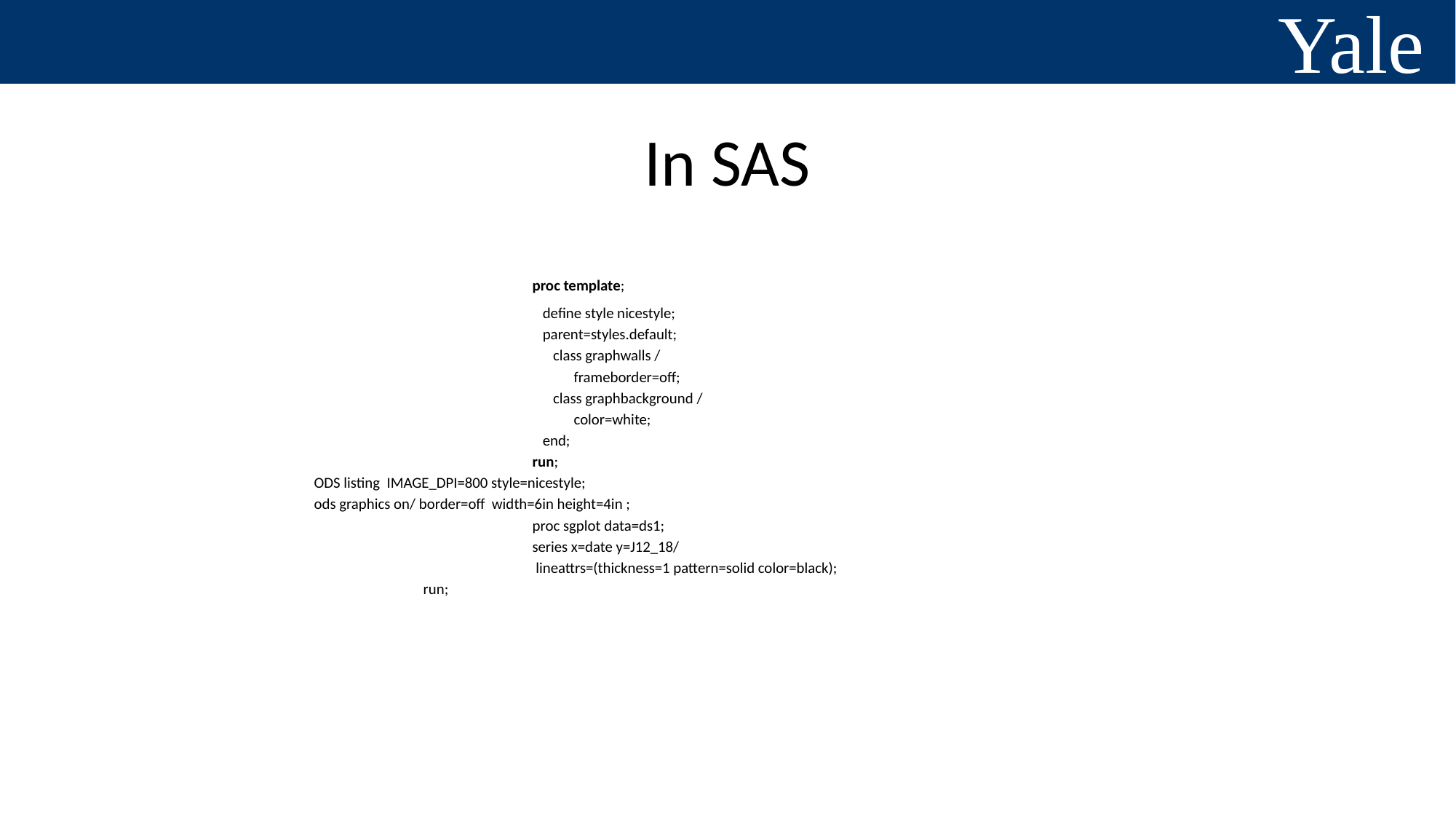

# In SAS
				proc template;
				   define style nicestyle;
				   parent=styles.default;
				      class graphwalls /
				            frameborder=off;
				      class graphbackground /
				            color=white;
				   end;
				run;
		ODS listing  IMAGE_DPI=800 style=nicestyle;
		ods graphics on/ border=off  width=6in height=4in ;
				proc sgplot data=ds1;
				series x=date y=J12_18/
				 lineattrs=(thickness=1 pattern=solid color=black);
			run;